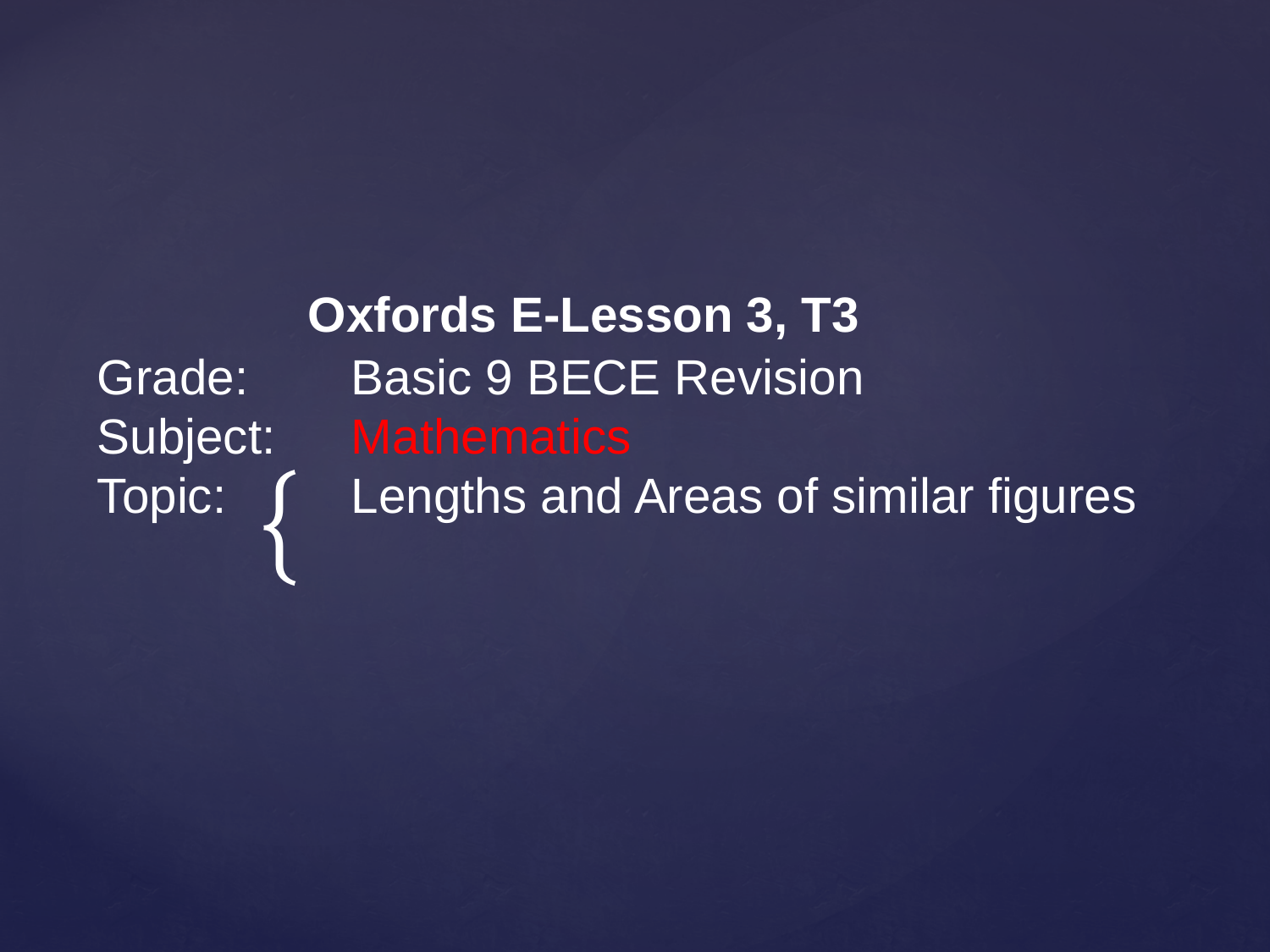

# Oxfords E-Lesson 3, T3 Grade:	Basic 9 BECE Revision Subject:	Mathematics Topic:	Lengths and Areas of similar figures